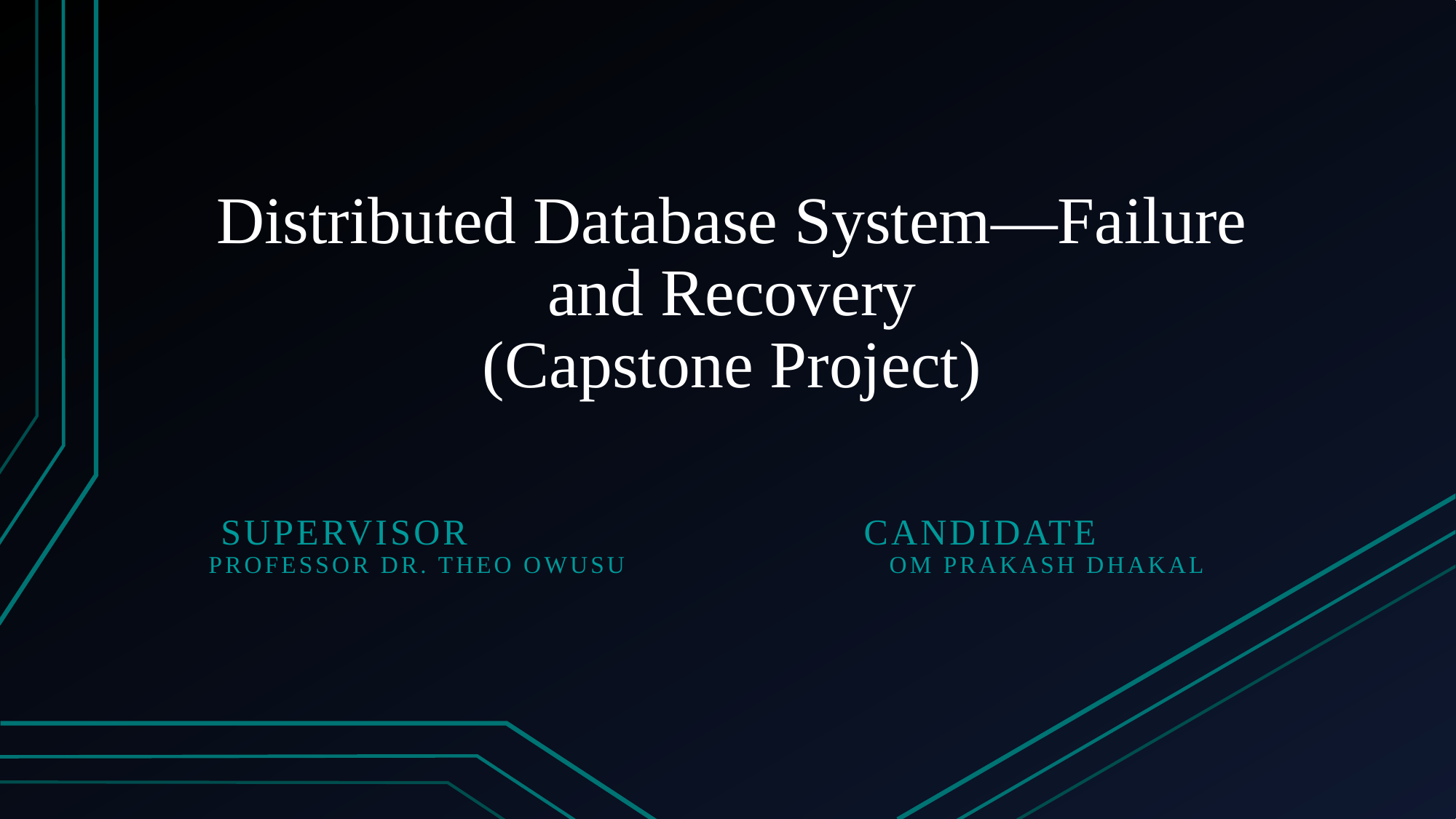

# Distributed Database System—Failure and Recovery (Capstone Project)

 Supervisor				Candidate
Professor Dr. Theo Owusu                             Om Prakash Dhakal